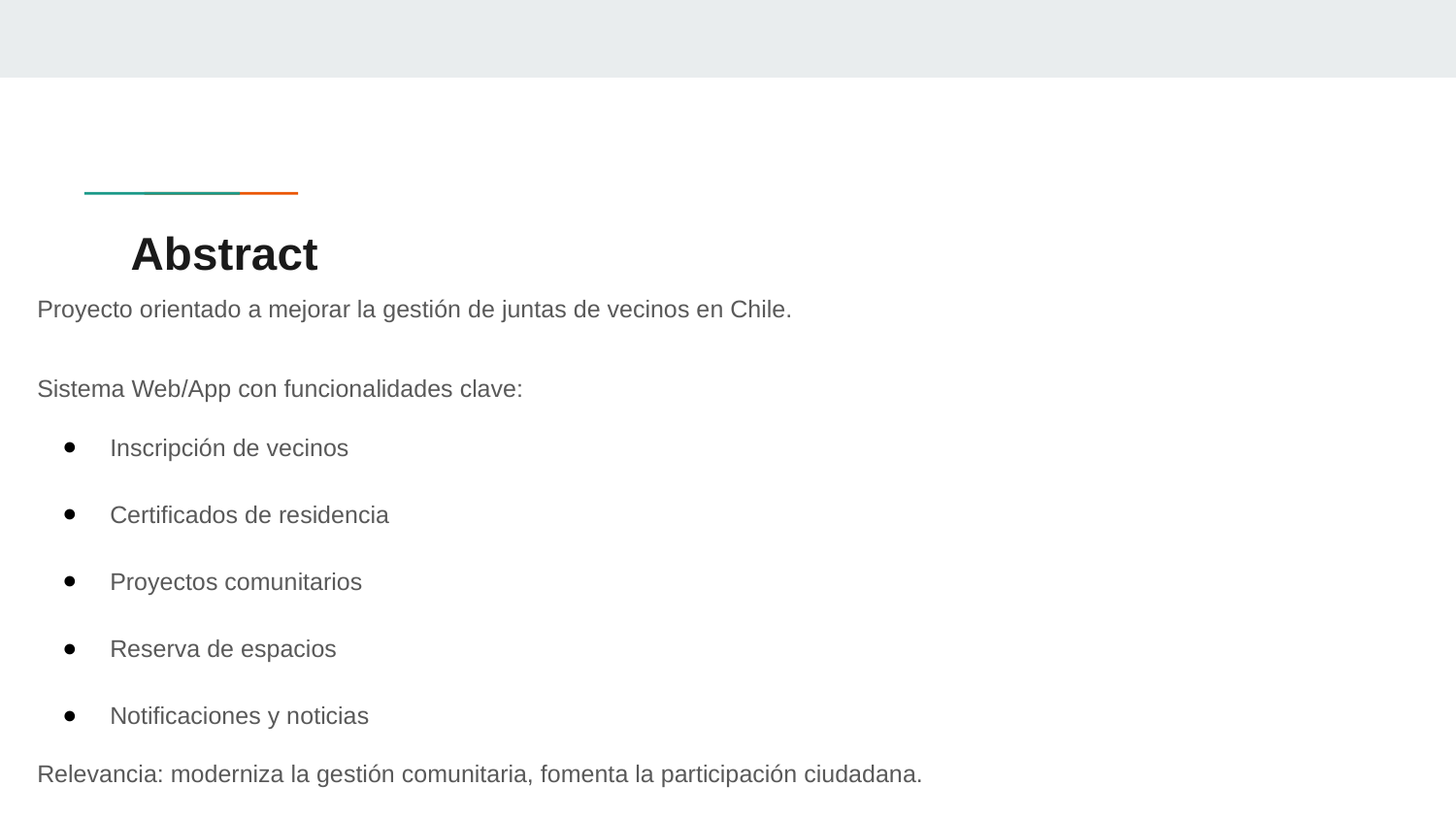

# Abstract
Proyecto orientado a mejorar la gestión de juntas de vecinos en Chile.
Sistema Web/App con funcionalidades clave:
Inscripción de vecinos
Certificados de residencia
Proyectos comunitarios
Reserva de espacios
Notificaciones y noticias
Relevancia: moderniza la gestión comunitaria, fomenta la participación ciudadana.